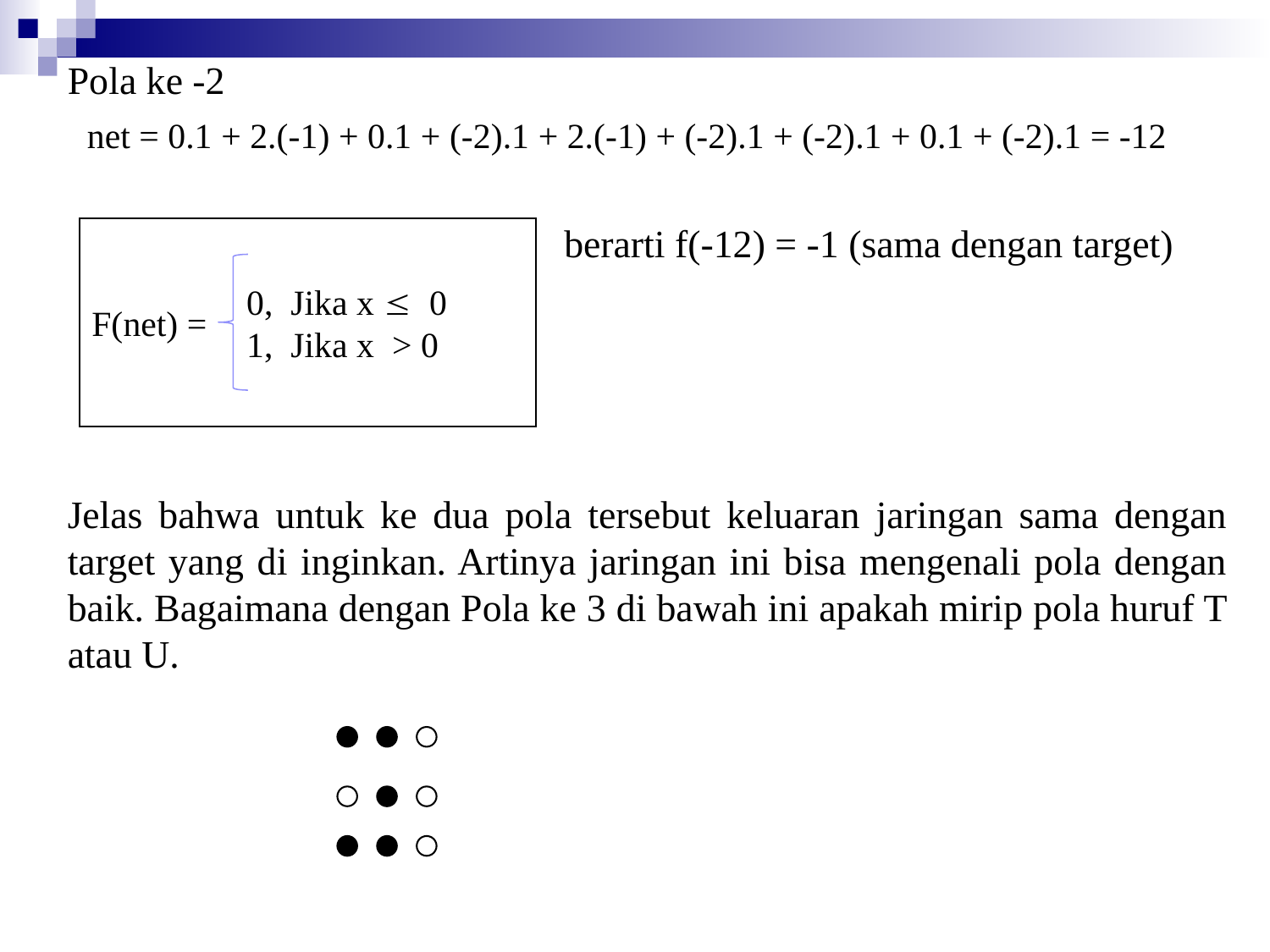

Pola ke -2
  net = 0.1 + 2.(-1) + 0.1 + (-2).1 + 2.(-1) + (-2).1 + (-2).1 + 0.1 + (-2).1 = -12

                                                   berarti f(-12) = -1 (sama dengan target)

Jelas bahwa untuk ke dua pola tersebut keluaran jaringan sama dengan target yang di inginkan. Artinya jaringan ini bisa mengenali pola dengan baik. Bagaimana dengan Pola ke 3 di bawah ini apakah mirip pola huruf T atau U.

F(net) =
    0,  Jika x ≤  0
    1,  Jika x  > 0